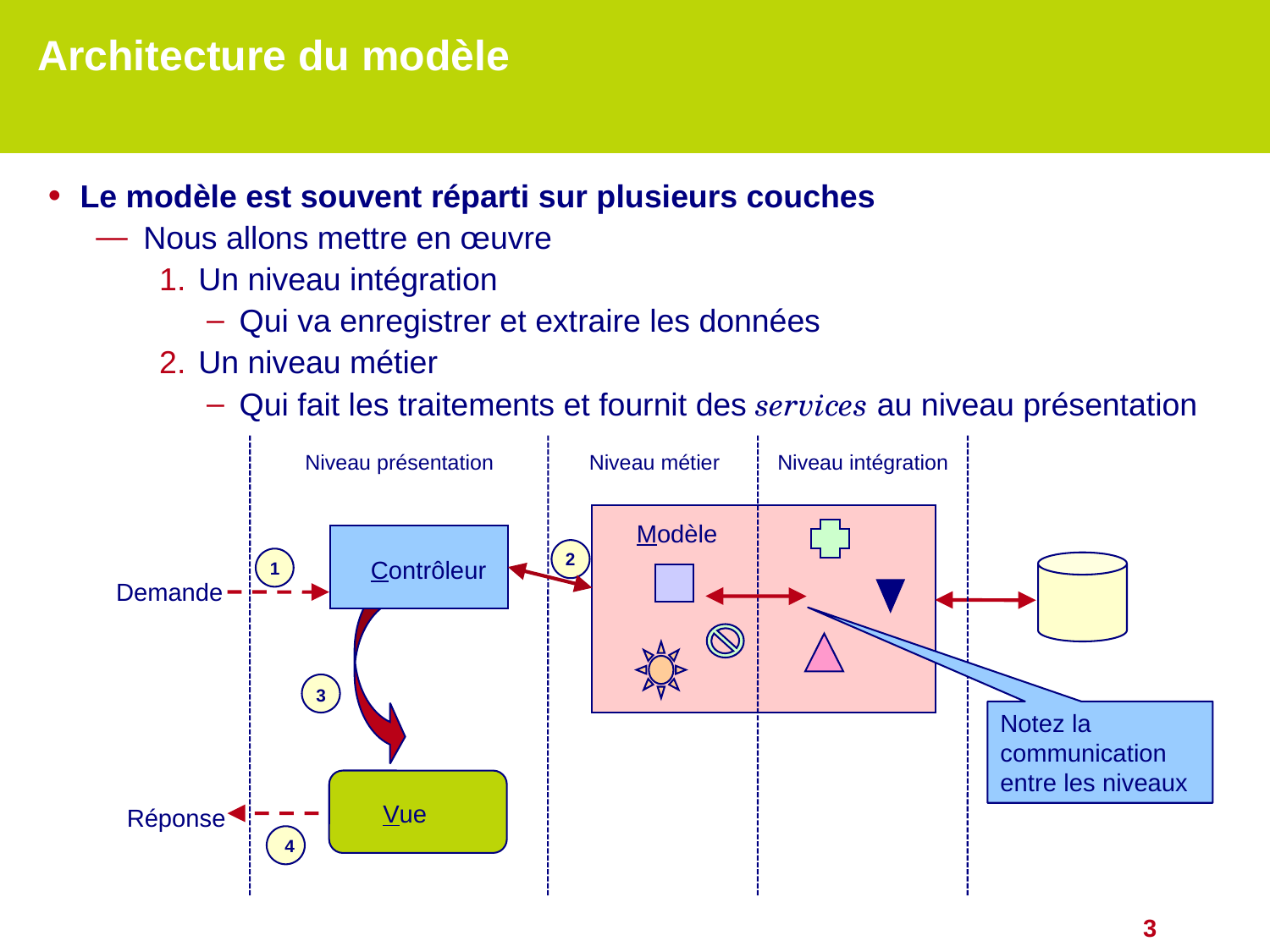

# Architecture du modèle
Le modèle est souvent réparti sur plusieurs couches
Nous allons mettre en œuvre
Un niveau intégration
Qui va enregistrer et extraire les données
Un niveau métier
Qui fait les traitements et fournit des services au niveau présentation
Niveau présentation
Niveau métier
Niveau intégration

Modèle

2
      Contrôleur

1

Demande

3
Notez la communication entre les niveaux

     Vue
Réponse

4